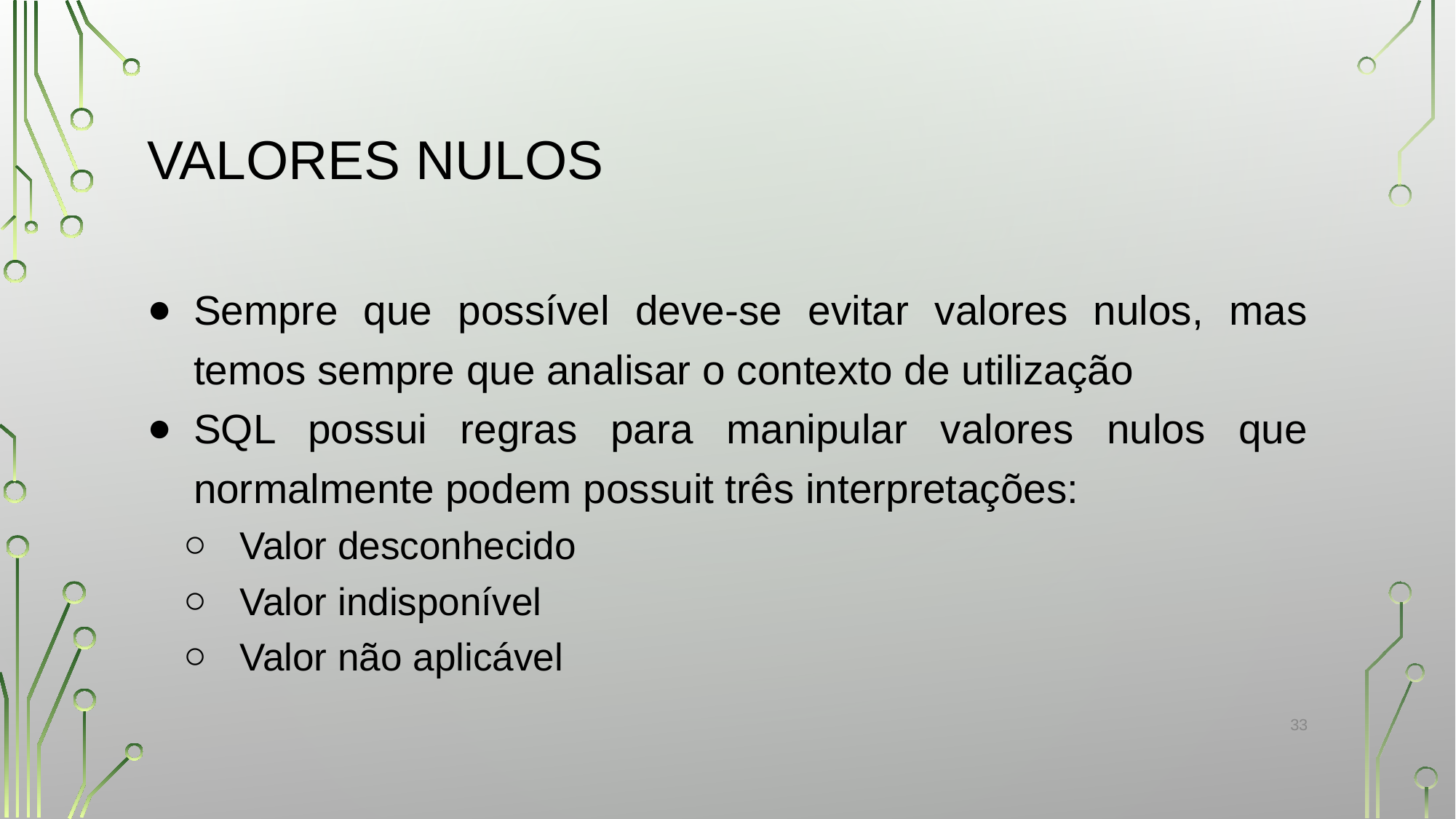

# VALORES NULOS
Sempre que possível deve-se evitar valores nulos, mas temos sempre que analisar o contexto de utilização
SQL possui regras para manipular valores nulos que normalmente podem possuit três interpretações:
Valor desconhecido
Valor indisponível
Valor não aplicável
33